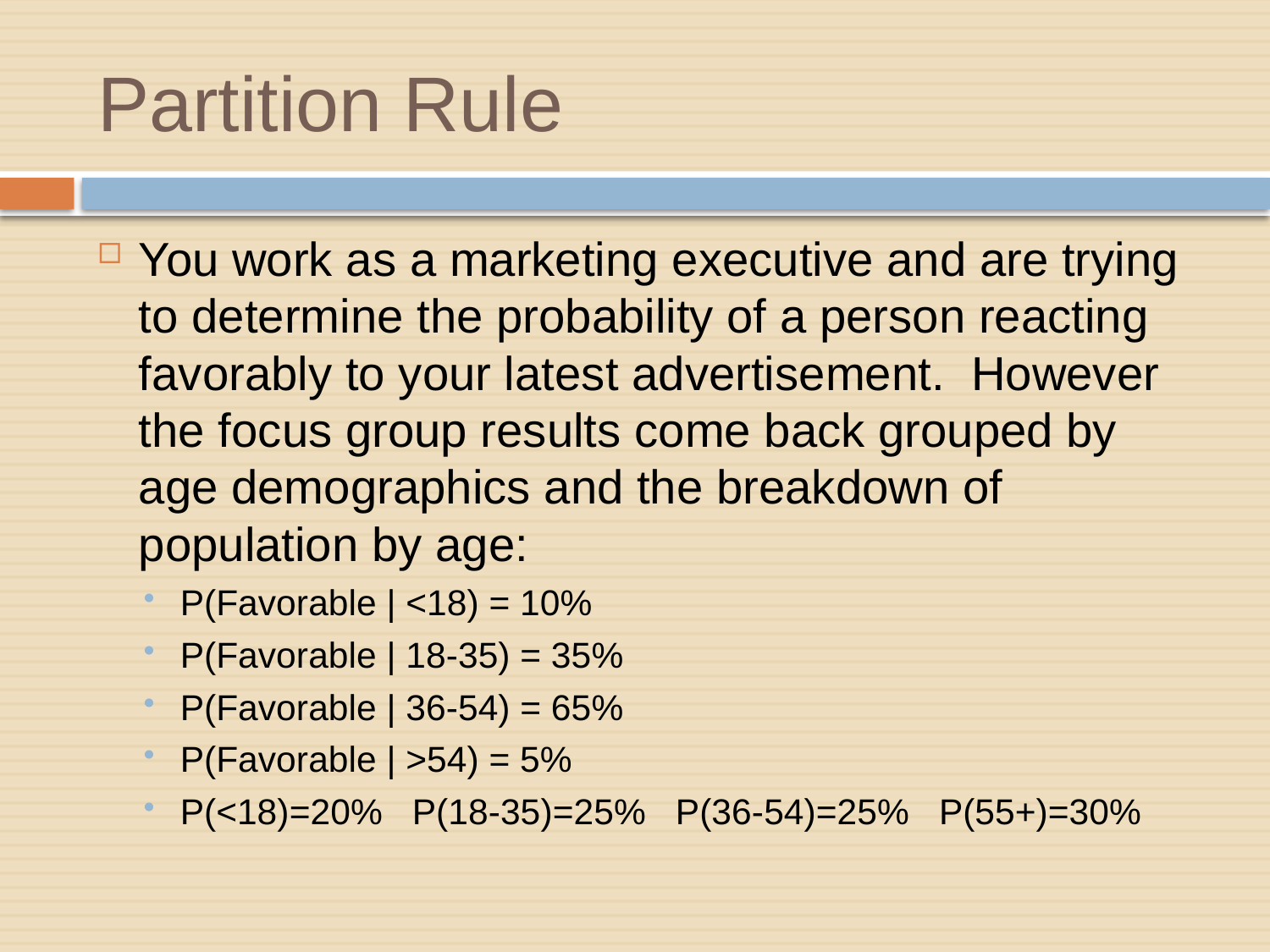

# Partition Rule
You work as a marketing executive and are trying to determine the probability of a person reacting favorably to your latest advertisement.  However the focus group results come back grouped by age demographics and the breakdown of population by age:
P(Favorable | <18) = 10%
P(Favorable | 18-35) = 35%
P(Favorable | 36-54) = 65%
P(Favorable | >54) = 5%
P(<18)=20%   P(18-35)=25%   P(36-54)=25%   P(55+)=30%